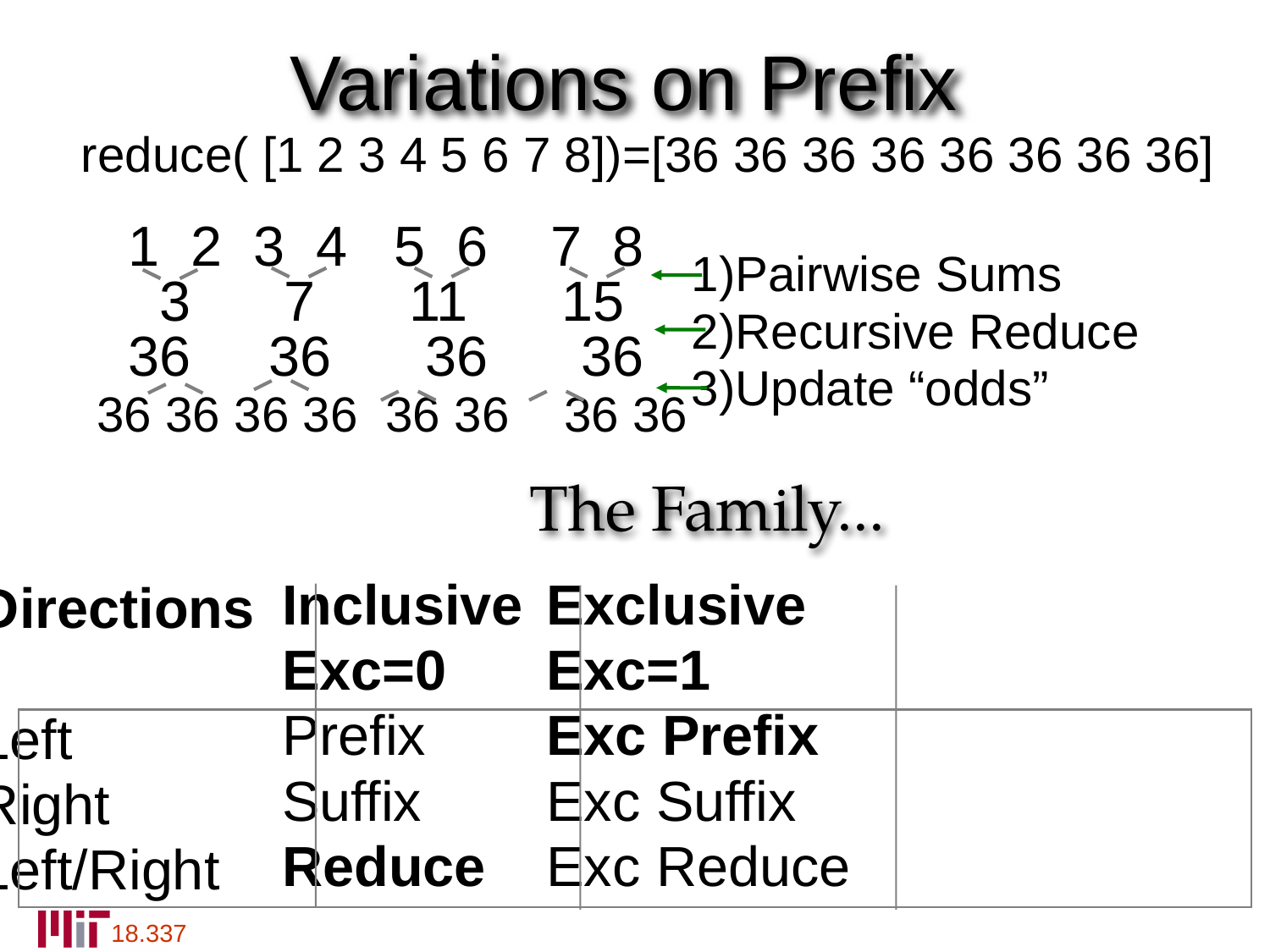

# Variations on Prefix
reduce( [1 2 3 4 5 6 7 8])=[36 36 36 36 36 36 36 36]
      1  2  3  4   5  6    7  8
        3      7      11      15
      36     36      36      36
    36 36 36 36  36 36    36 36

1)Pairwise Sums
2)Recursive Reduce
3)Update “odds”

The Family...
Directions

Left
Right
Left/Right
Inclusive
Exc=0
Prefix
Suffix
Reduce
Exclusive
Exc=1
Exc Prefix
Exc Suffix
Exc Reduce